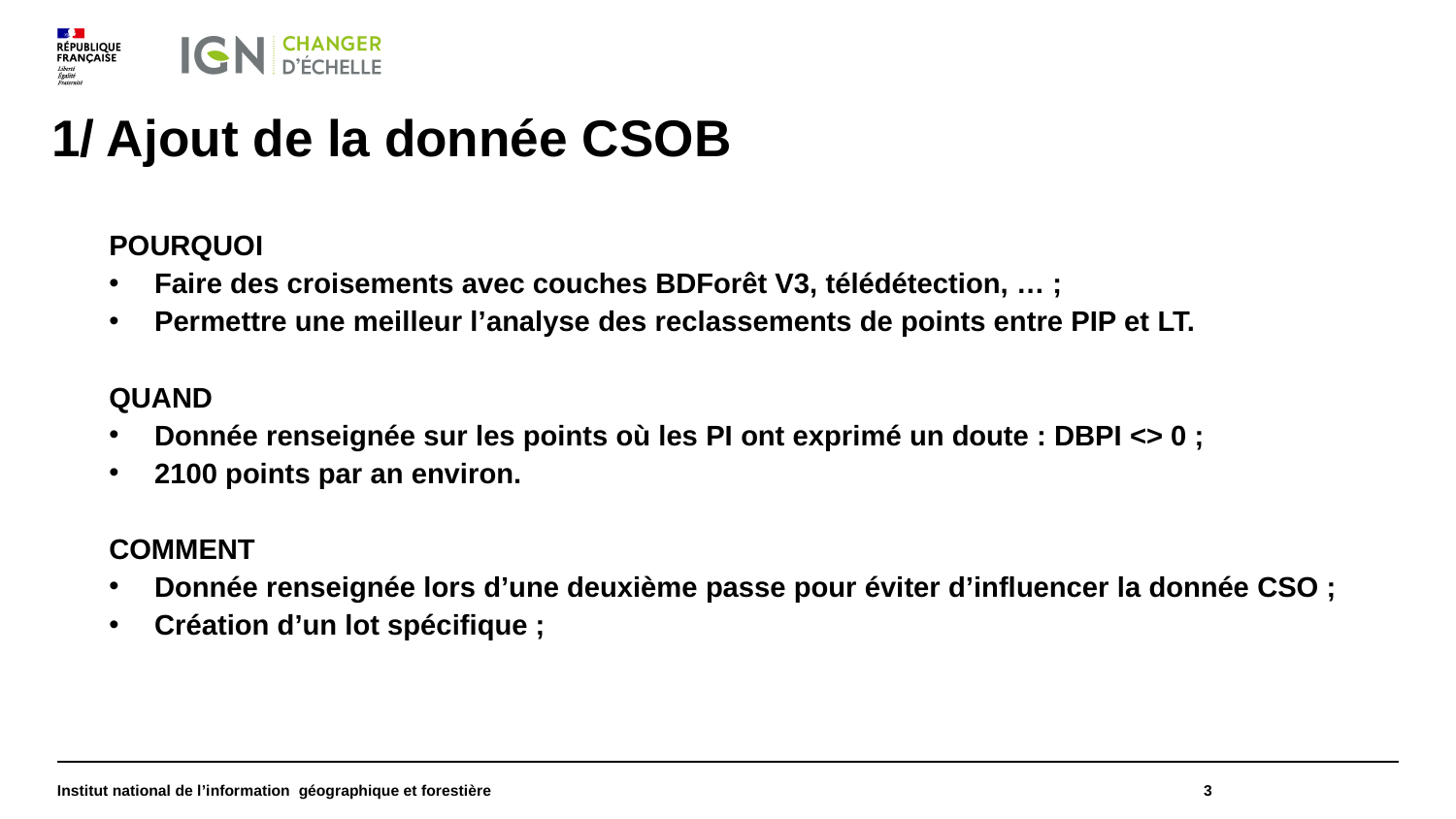

# 1/ Ajout de la donnée CSOB

POURQUOI
Faire des croisements avec couches BDForêt V3, télédétection, … ;
Permettre une meilleur l’analyse des reclassements de points entre PIP et LT.

QUAND
Donnée renseignée sur les points où les PI ont exprimé un doute : DBPI <> 0 ;
2100 points par an environ.

COMMENT
Donnée renseignée lors d’une deuxième passe pour éviter d’influencer la donnée CSO ;
Création d’un lot spécifique ;
Institut national de l’information  géographique et forestière
3